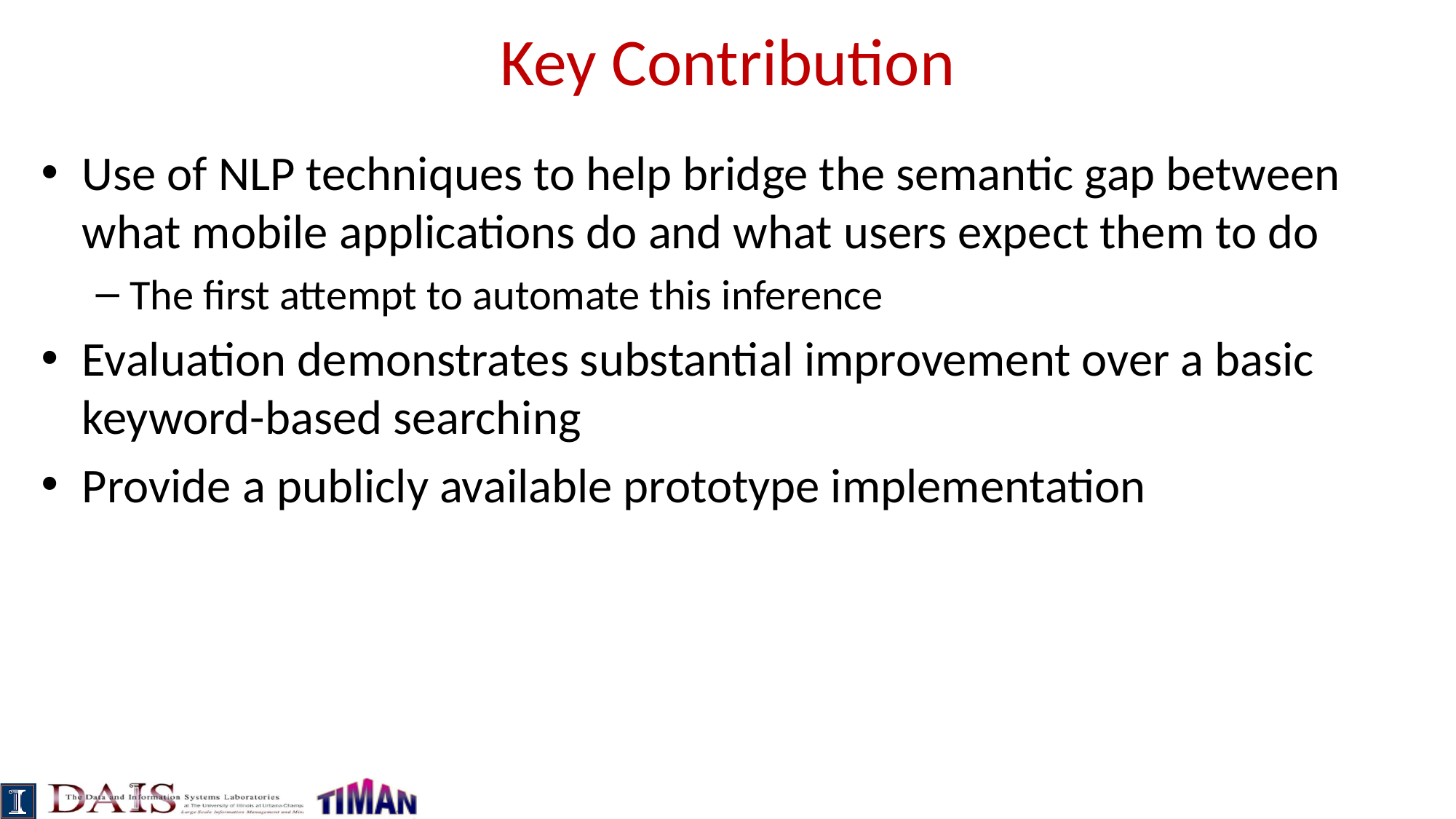

# Key Contribution
Use of NLP techniques to help bridge the semantic gap between what mobile applications do and what users expect them to do
The first attempt to automate this inference
Evaluation demonstrates substantial improvement over a basic keyword-based searching
Provide a publicly available prototype implementation